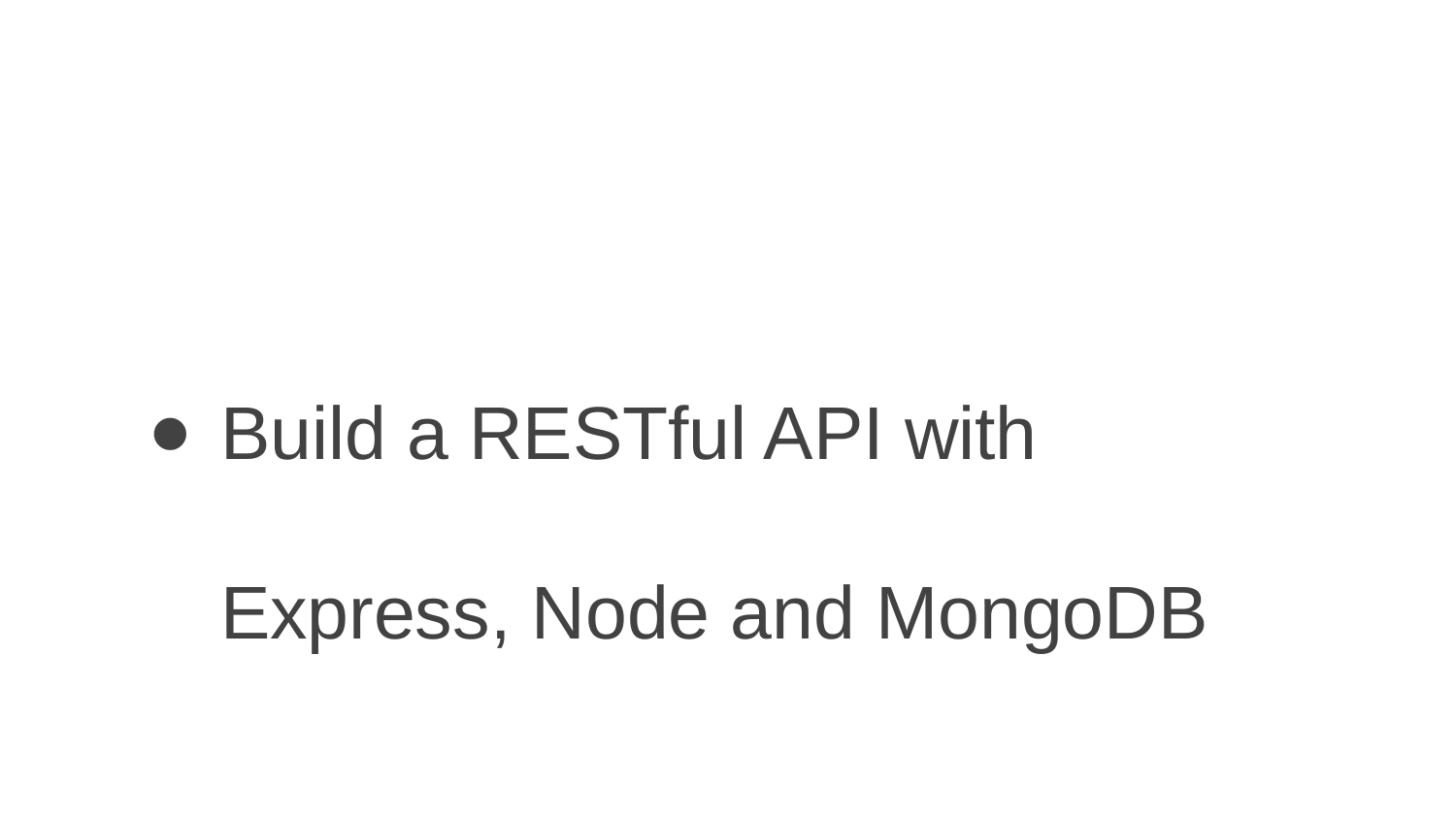

# Build a RESTful API with Express, Node and MongoDB